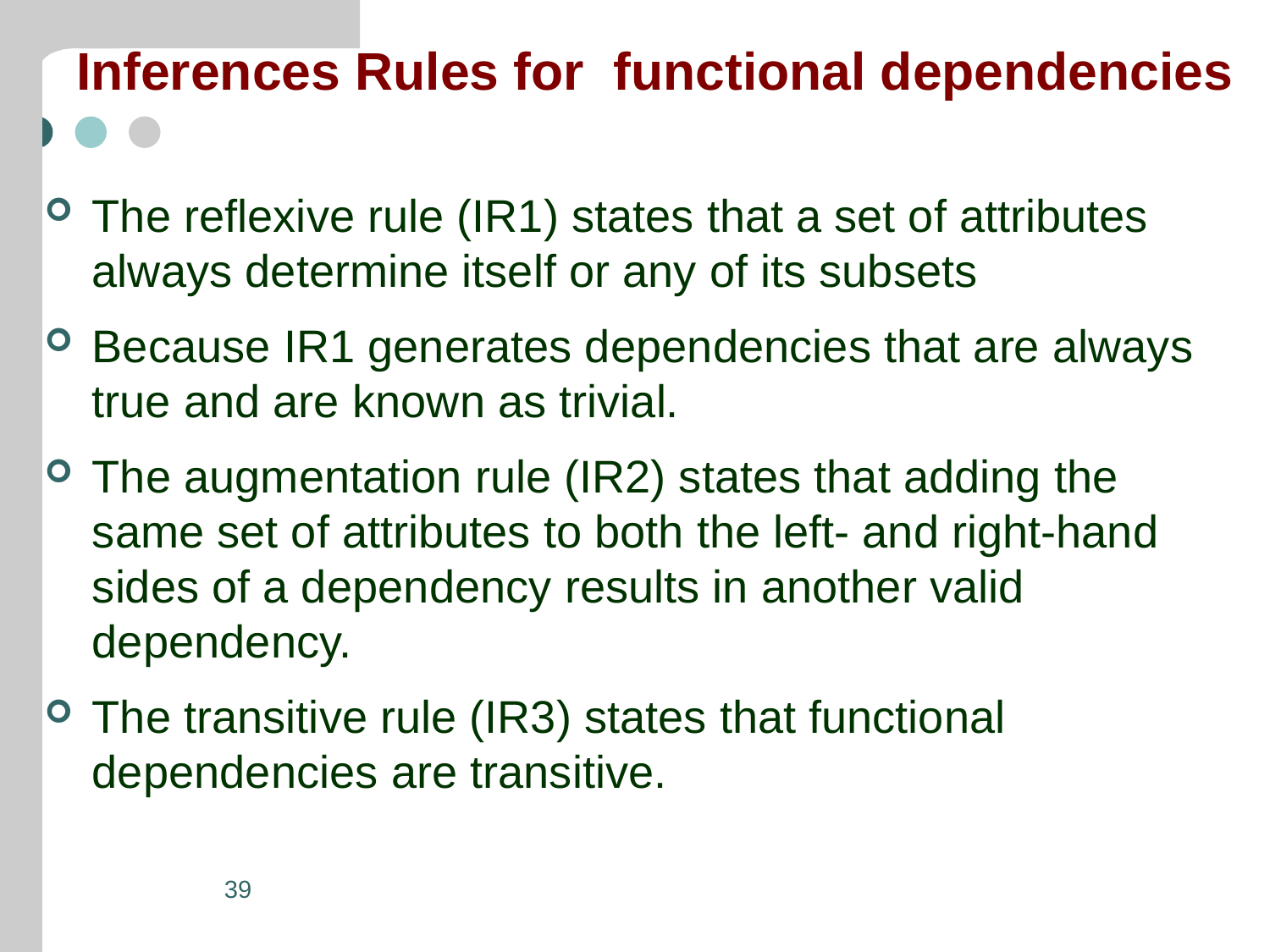

# Inferences Rules for  functional dependencies
The reflexive rule (IR1) states that a set of attributes always determine itself or any of its subsets
Because IR1 generates dependencies that are always true and are known as trivial.
The augmentation rule (IR2) states that adding the same set of attributes to both the left- and right-hand sides of a dependency results in another valid dependency.
The transitive rule (IR3) states that functional dependencies are transitive.
39